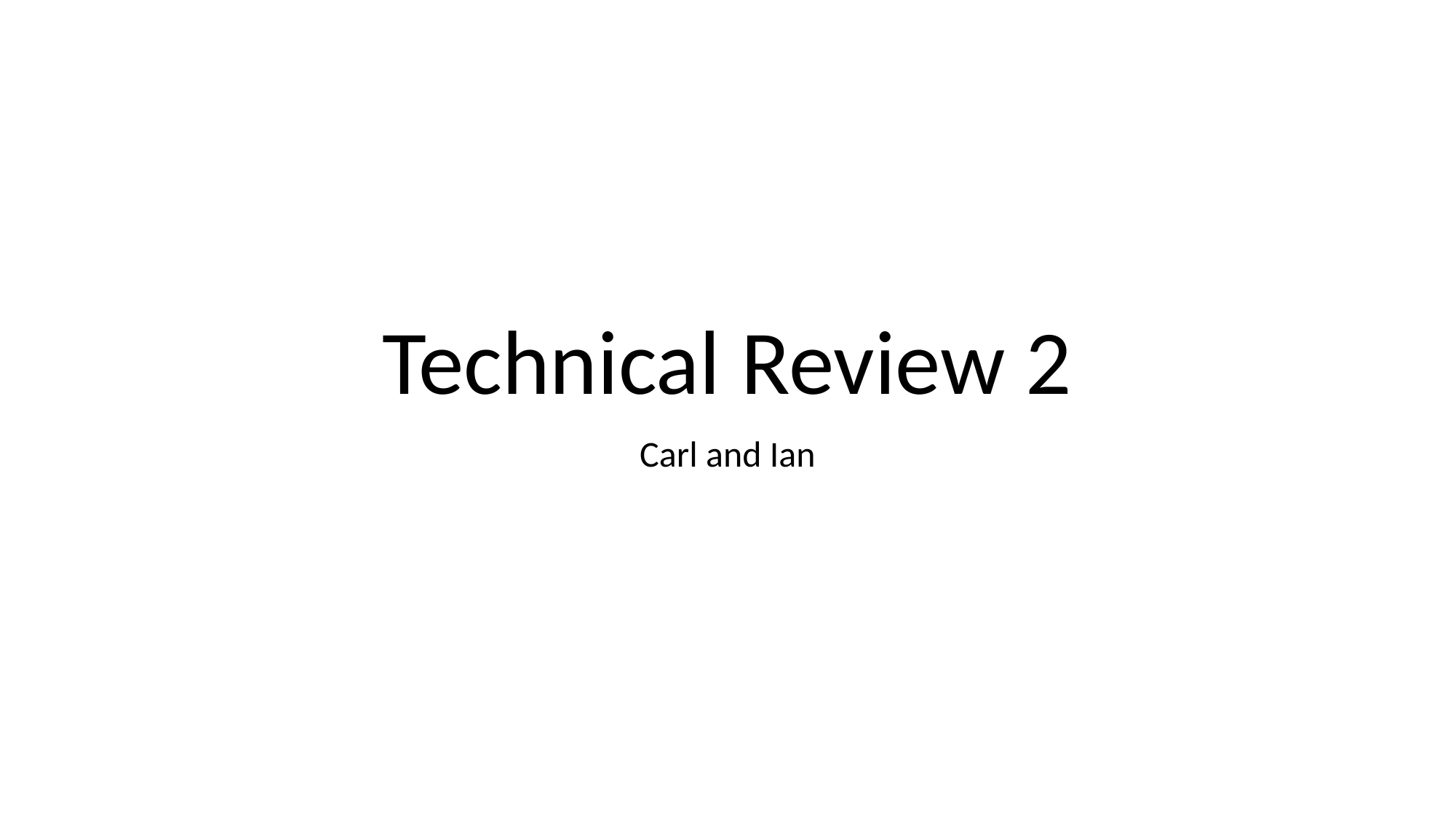

# Technical Review 2
Carl and Ian